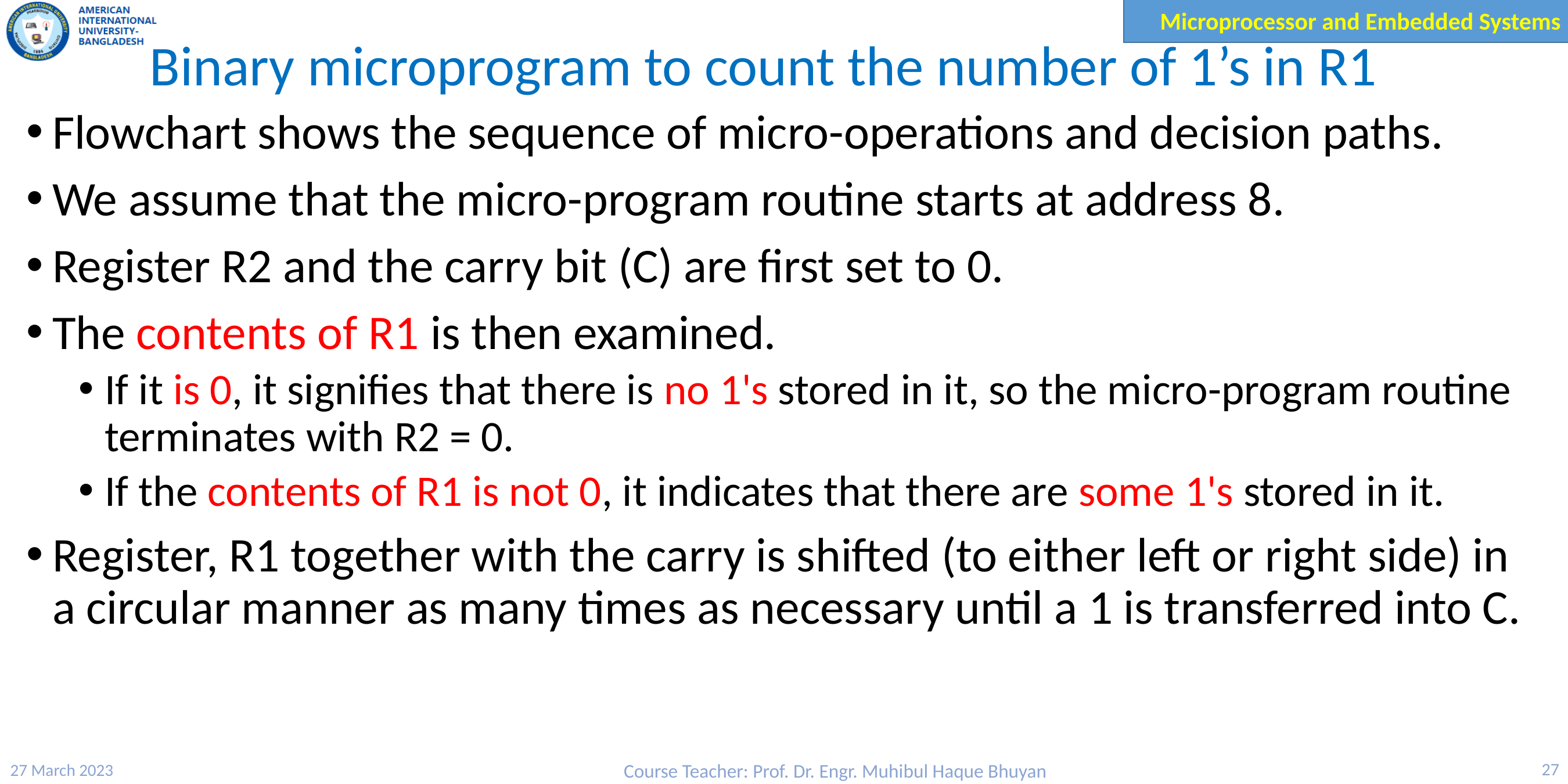

# Binary microprogram to count the number of 1’s in R1
Flowchart shows the sequence of micro-operations and decision paths.
We assume that the micro-program routine starts at address 8.
Register R2 and the carry bit (C) are first set to 0.
The contents of R1 is then examined.
If it is 0, it signifies that there is no 1's stored in it, so the micro-program routine terminates with R2 = 0.
If the contents of R1 is not 0, it indicates that there are some 1's stored in it.
Register, R1 together with the carry is shifted (to either left or right side) in a circular manner as many times as necessary until a 1 is transferred into C.
27 March 2023
Course Teacher: Prof. Dr. Engr. Muhibul Haque Bhuyan
27